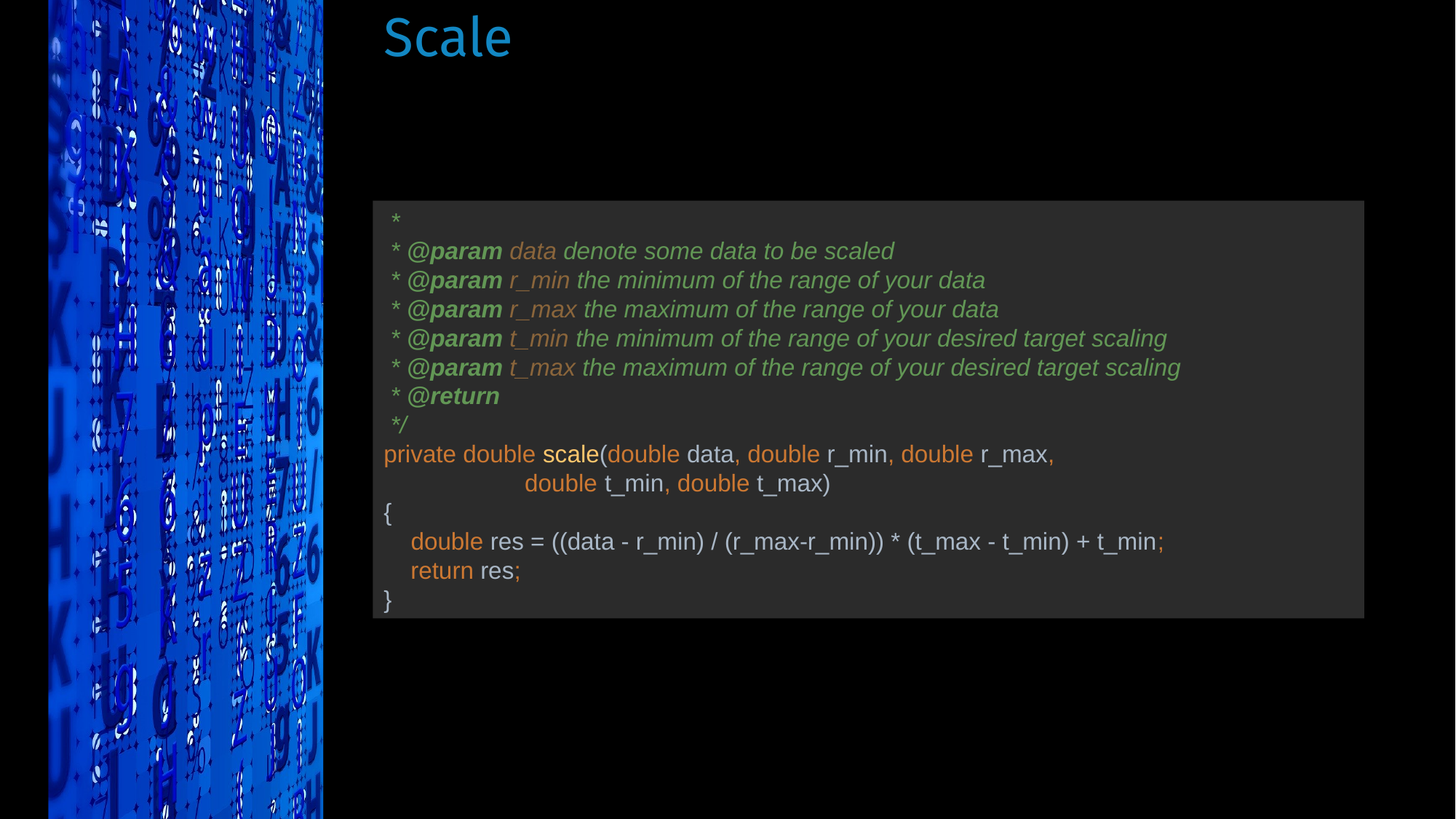

Scale
 *
 * @param data denote some data to be scaled
 * @param r_min the minimum of the range of your data
 * @param r_max the maximum of the range of your data
 * @param t_min the minimum of the range of your desired target scaling
 * @param t_max the maximum of the range of your desired target scaling
 * @return
 */
private double scale(double data, double r_min, double r_max,
                     double t_min, double t_max)
{
    double res = ((data - r_min) / (r_max-r_min)) * (t_max - t_min) + t_min;
    return res;
}